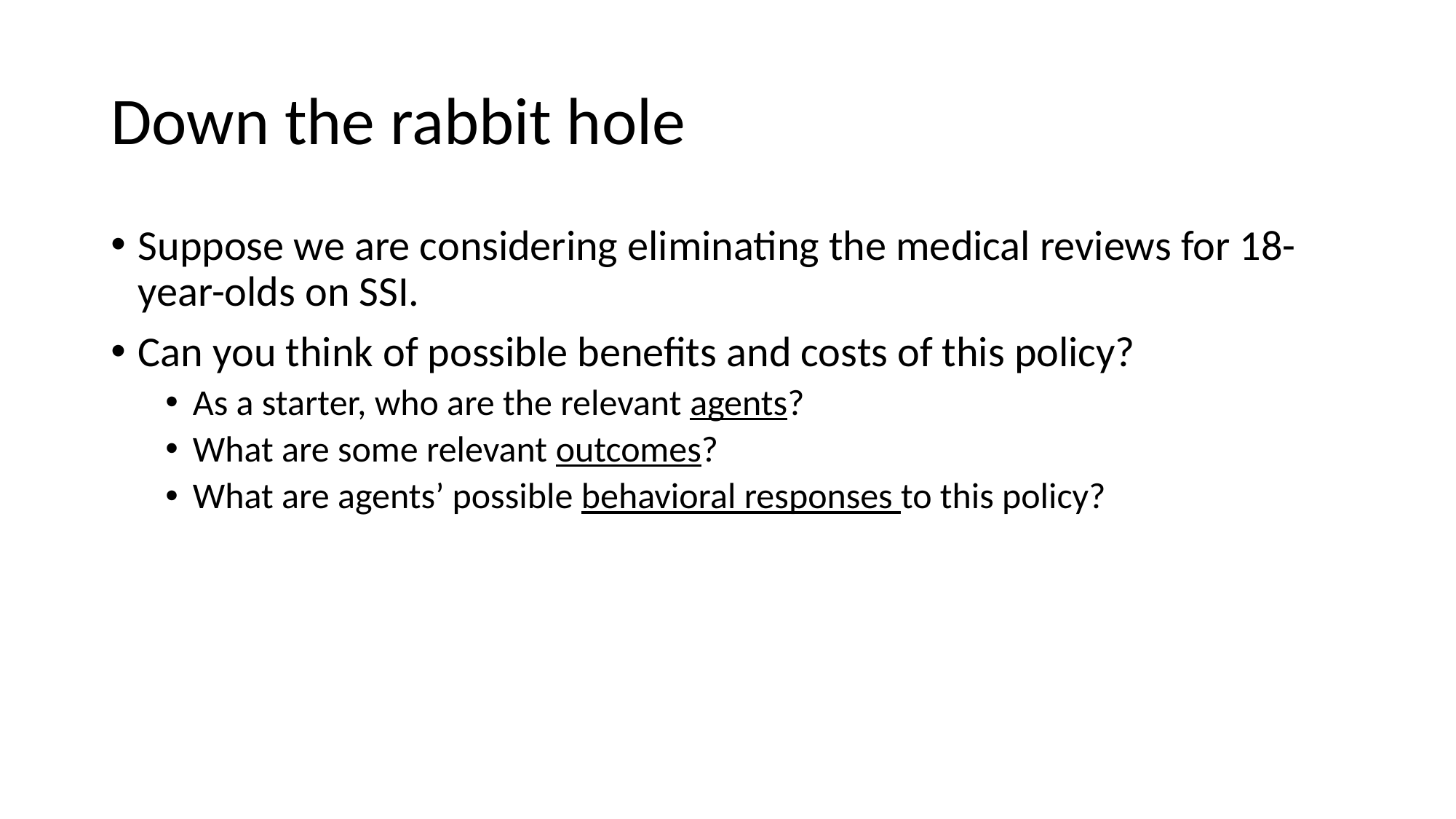

# Down the rabbit hole
Suppose we are considering eliminating the medical reviews for 18-year-olds on SSI.
Can you think of possible benefits and costs of this policy?
As a starter, who are the relevant agents?
What are some relevant outcomes?
What are agents’ possible behavioral responses to this policy?